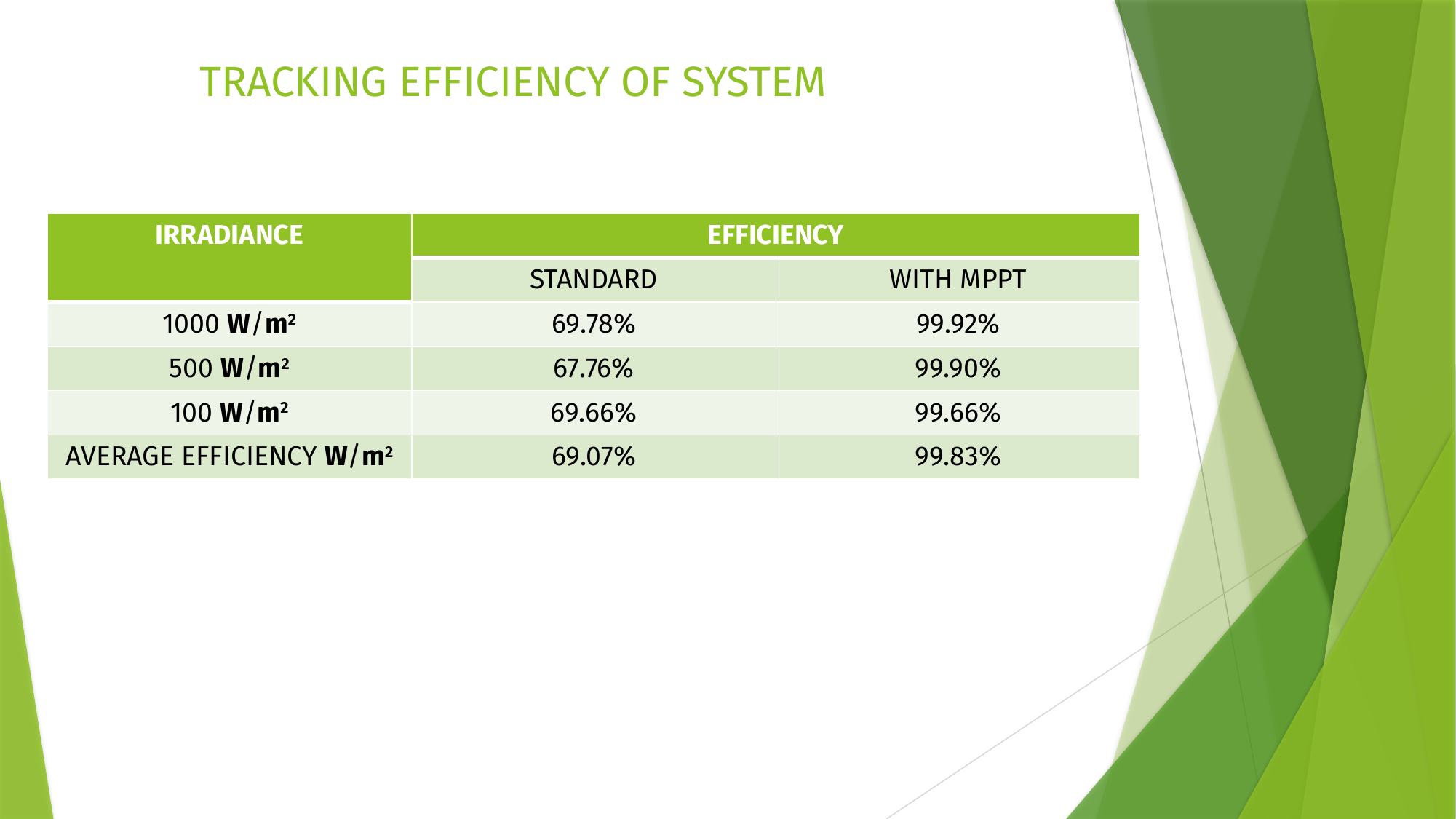

# TRACKING EFFICIENCY OF SYSTEM
| IRRADIANCE | EFFICIENCY |  |
| --- | --- | --- |
|  | STANDARD | WITH MPPT |
| 1000 W/m2 | 69.78% | 99.92% |
| 500 W/m2 | 67.76% | 99.90% |
| 100 W/m2 | 69.66% | 99.66% |
| AVERAGE EFFICIENCY W/m2 | 69.07% | 99.83% |